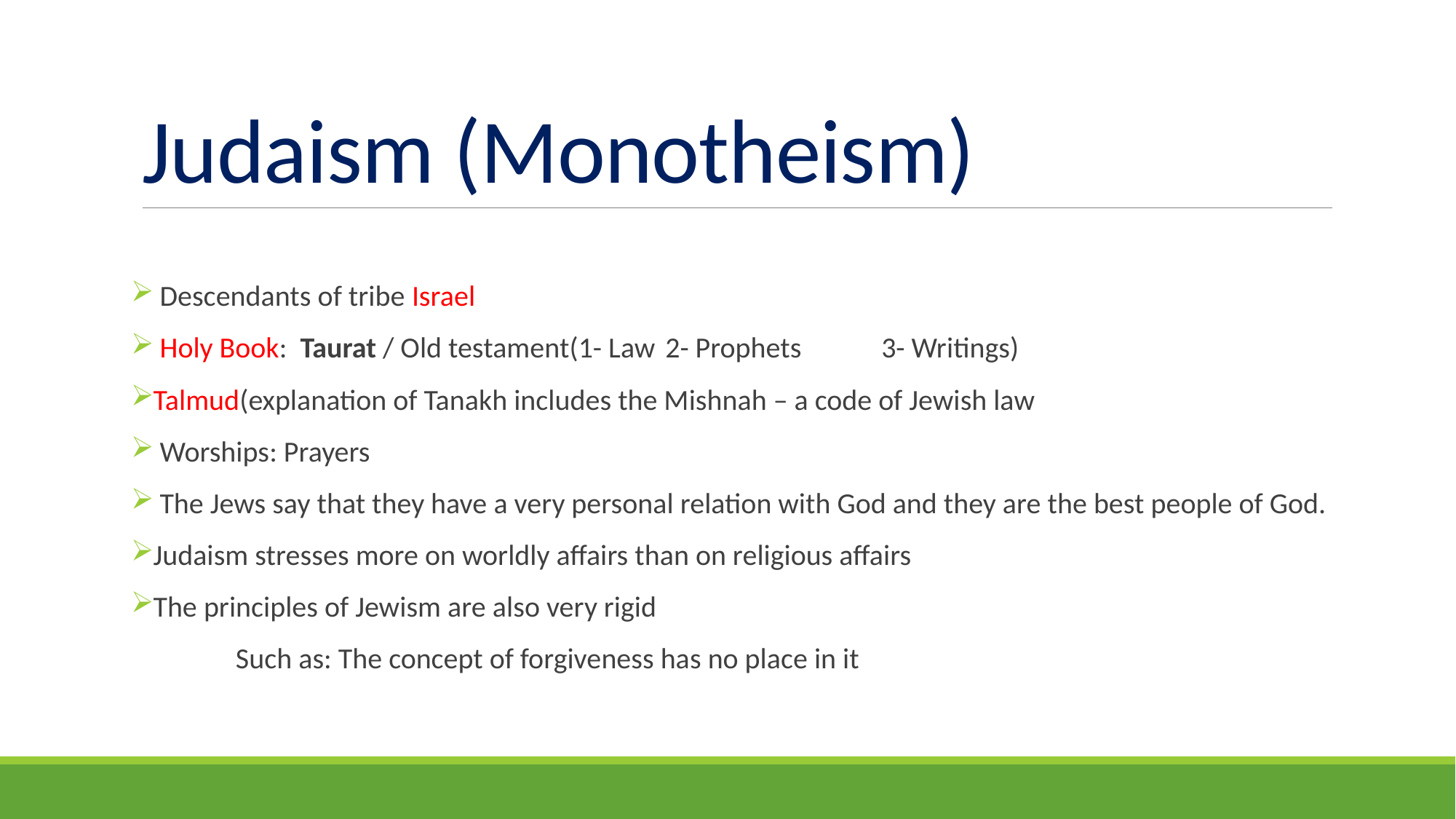

# Judaism (Monotheism)

 Descendants of tribe Israel
 Holy Book:  Taurat / Old testament(1- Law	2- Prophets	 3- Writings)
Talmud(explanation of Tanakh includes the Mishnah – a code of Jewish law
 Worships: Prayers
 The Jews say that they have a very personal relation with God and they are the best people of God.
Judaism stresses more on worldly affairs than on religious affairs
The principles of Jewism are also very rigid
	Such as: The concept of forgiveness has no place in it